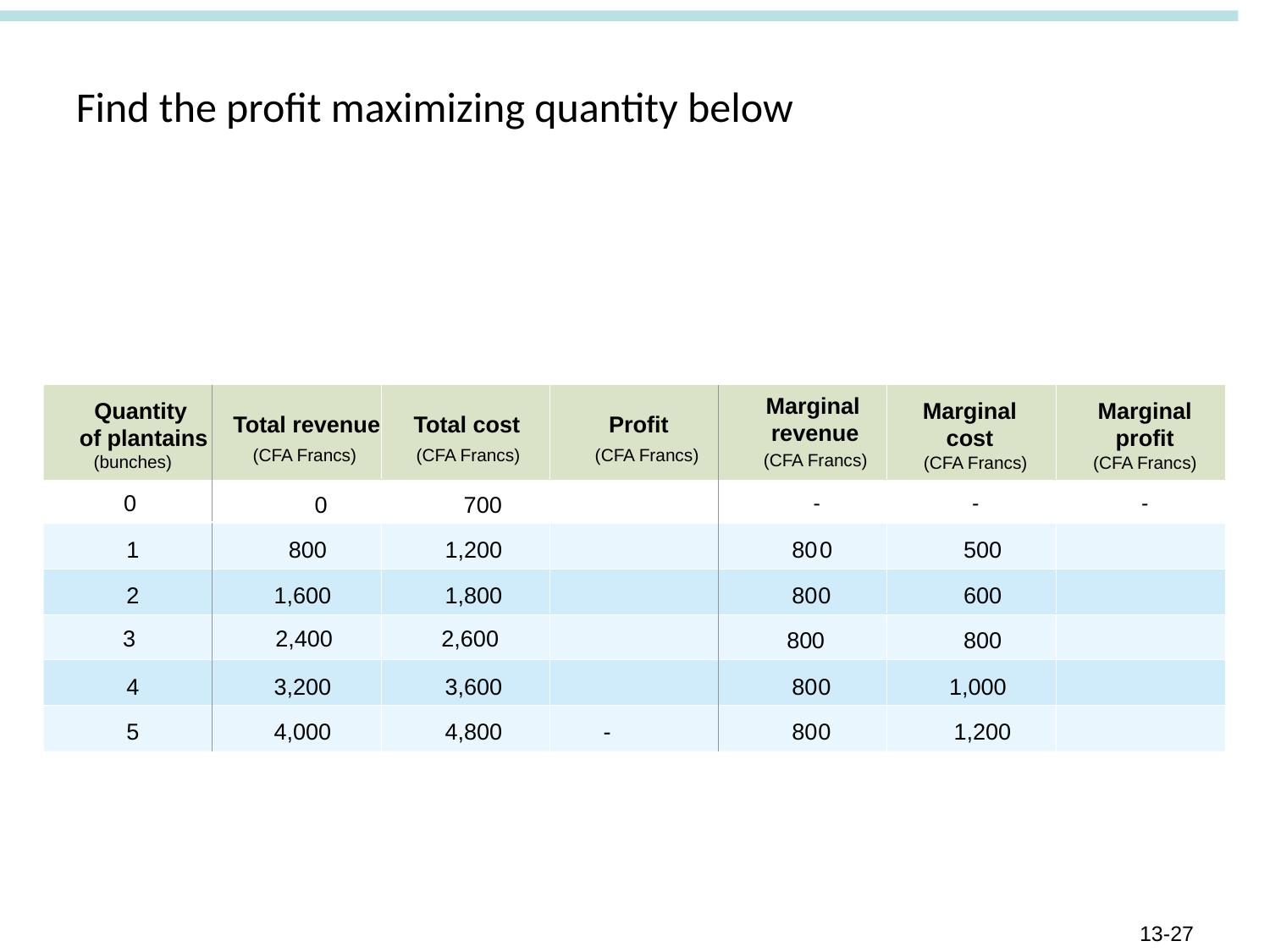

Find the profit maximizing quantity below

Marginal
Marginal
profit
Marginal
cost
Quantity
Total revenue
Total cost
Profit
revenue
of plantains
(CFA Francs)
(CFA Francs)
(CFA Francs)
(CFA Francs)
(bunches)
(CFA Francs)
(CFA Francs)

0
-
-
-
0
700

1
800
1,200
80
0
500

2
1,600
1,800
80
0
600

3
2,400
2,600
80
0
800

4
3,200
3,600
80
0
1,000

5
4,000
4,800
-
80
0
1,200